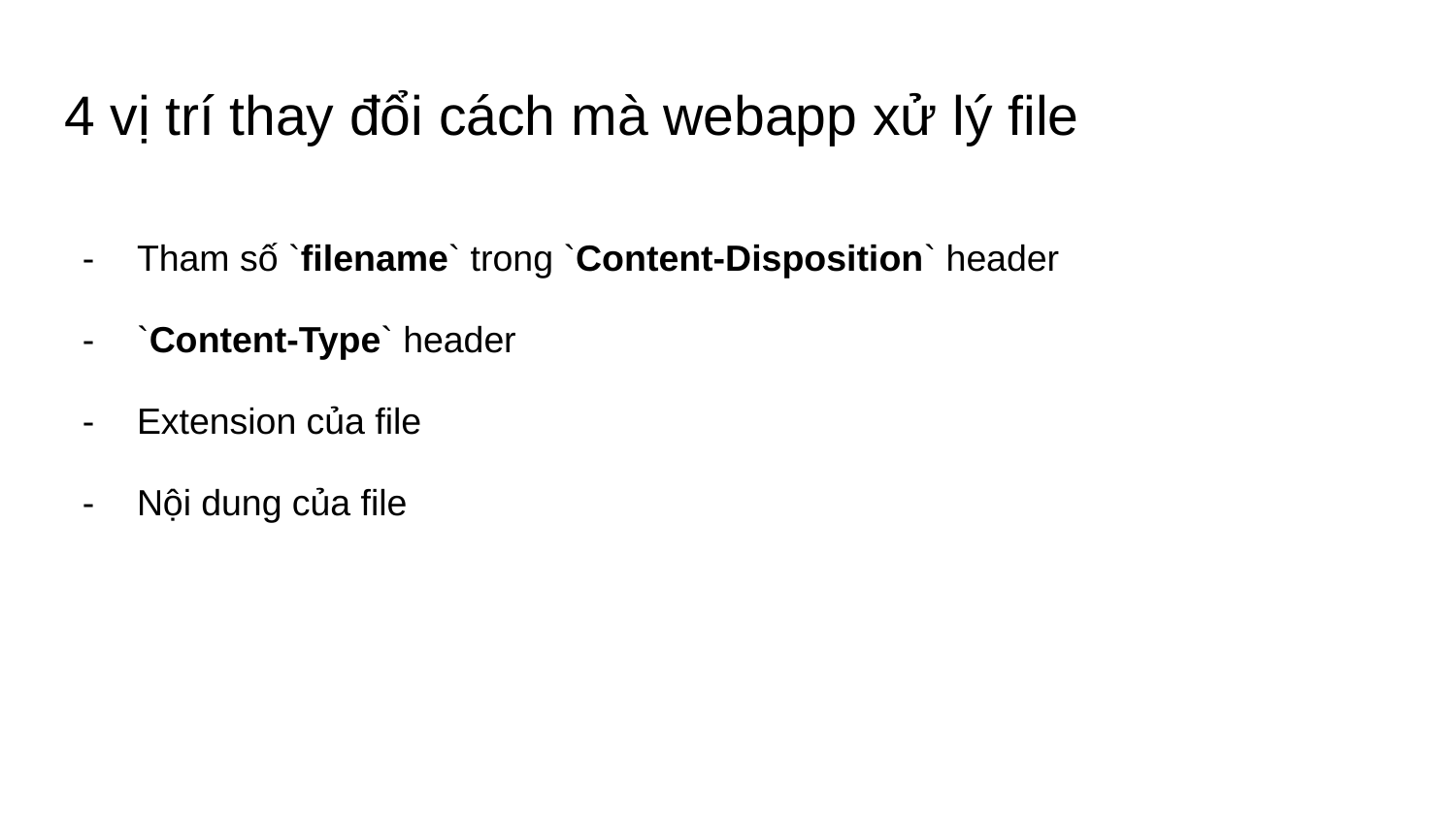

# 4 vị trí thay đổi cách mà webapp xử lý file
Tham số `filename` trong `Content-Disposition` header
`Content-Type` header
Extension của file
Nội dung của file